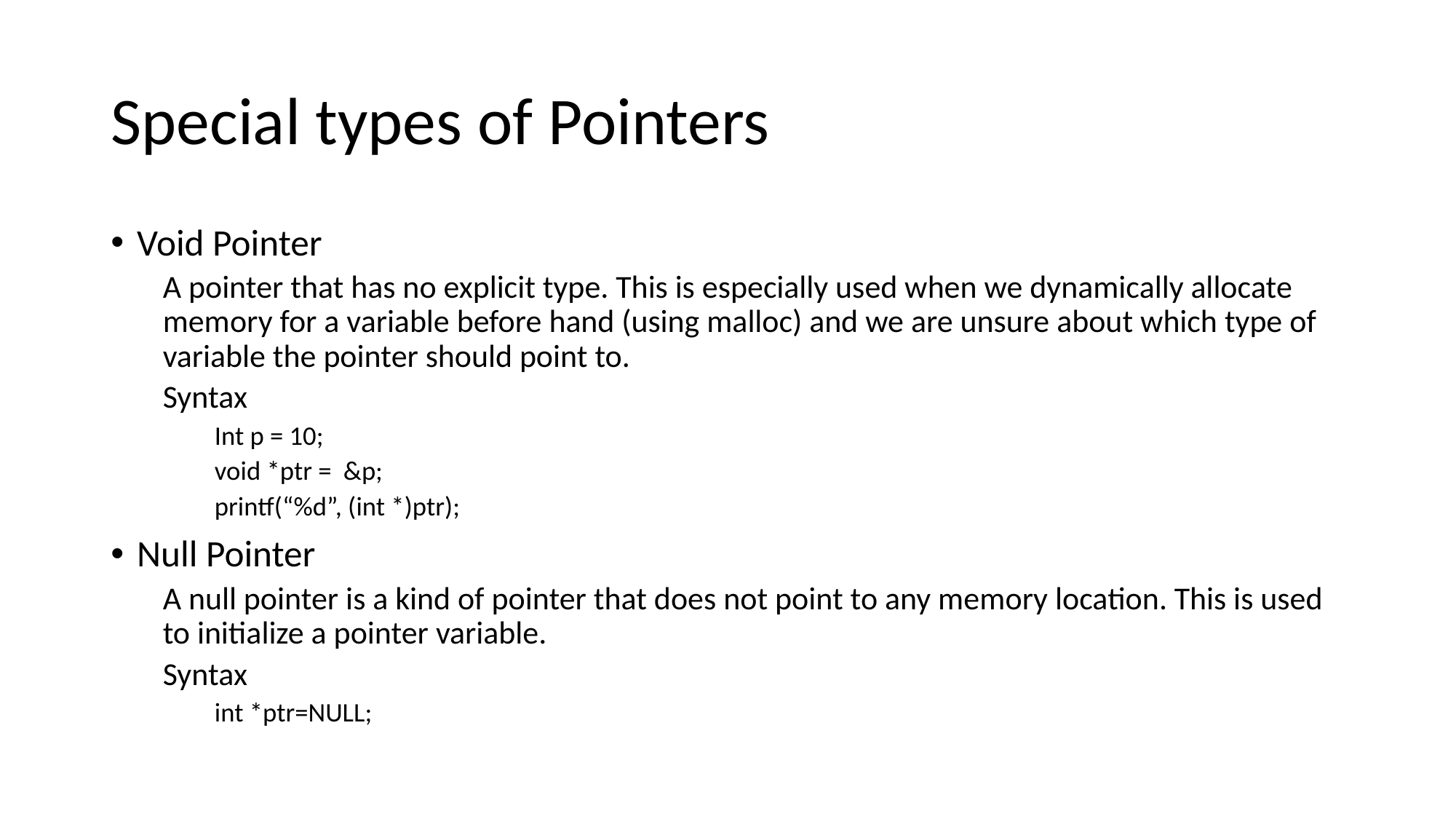

# Special types of Pointers
Void Pointer
A pointer that has no explicit type. This is especially used when we dynamically allocate memory for a variable before hand (using malloc) and we are unsure about which type of variable the pointer should point to.
Syntax
Int p = 10;
void *ptr =  &p;
printf(“%d”, (int *)ptr);
Null Pointer
A null pointer is a kind of pointer that does not point to any memory location. This is used to initialize a pointer variable.
Syntax
int *ptr=NULL;